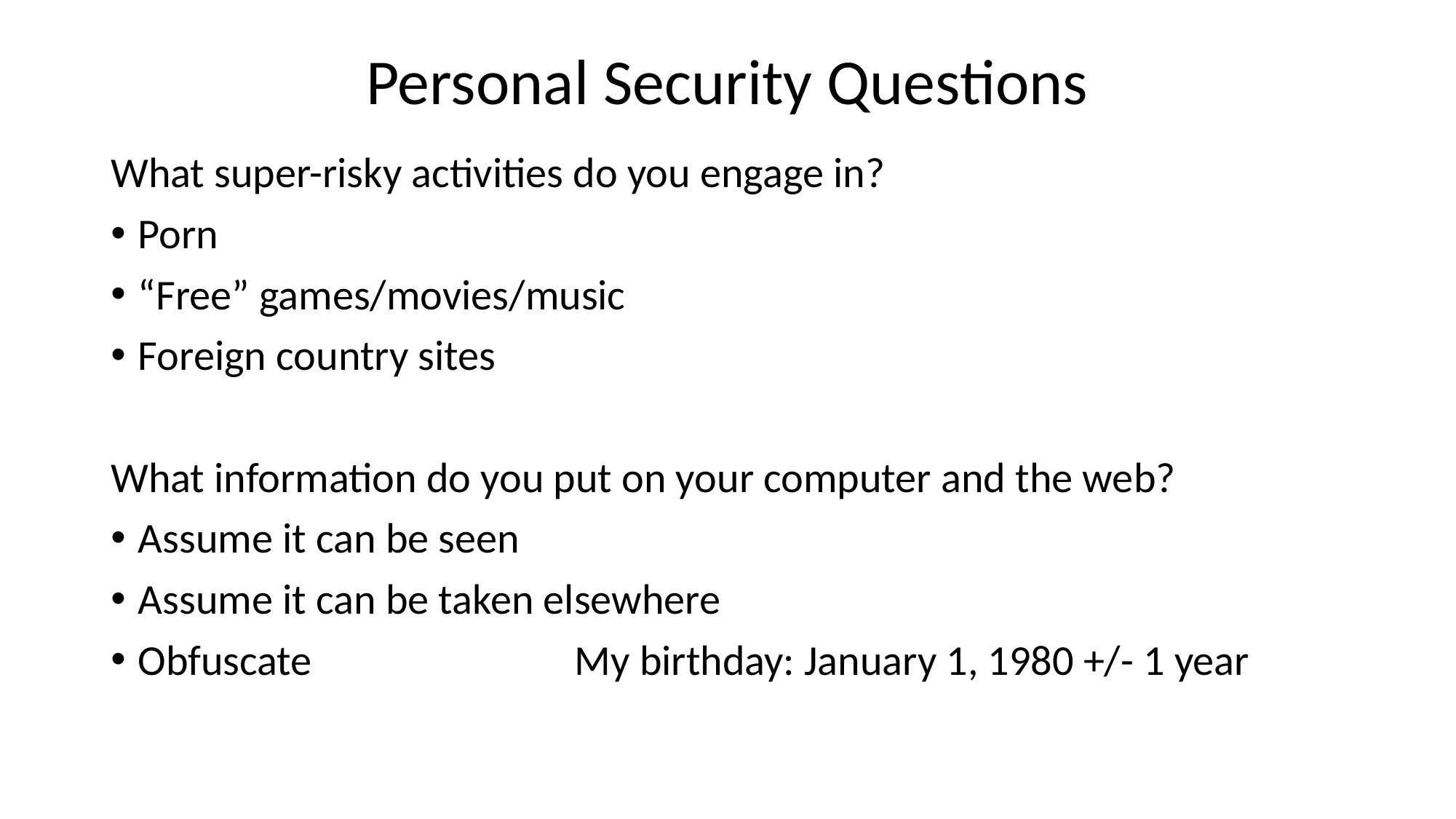

# Personal Security Questions
What super-risky activities do you engage in?
Porn
“Free” games/movies/music
Foreign country sites

What information do you put on your computer and the web?
Assume it can be seen
Assume it can be taken elsewhere
Obfuscate			My birthday: January 1, 1980 +/- 1 year